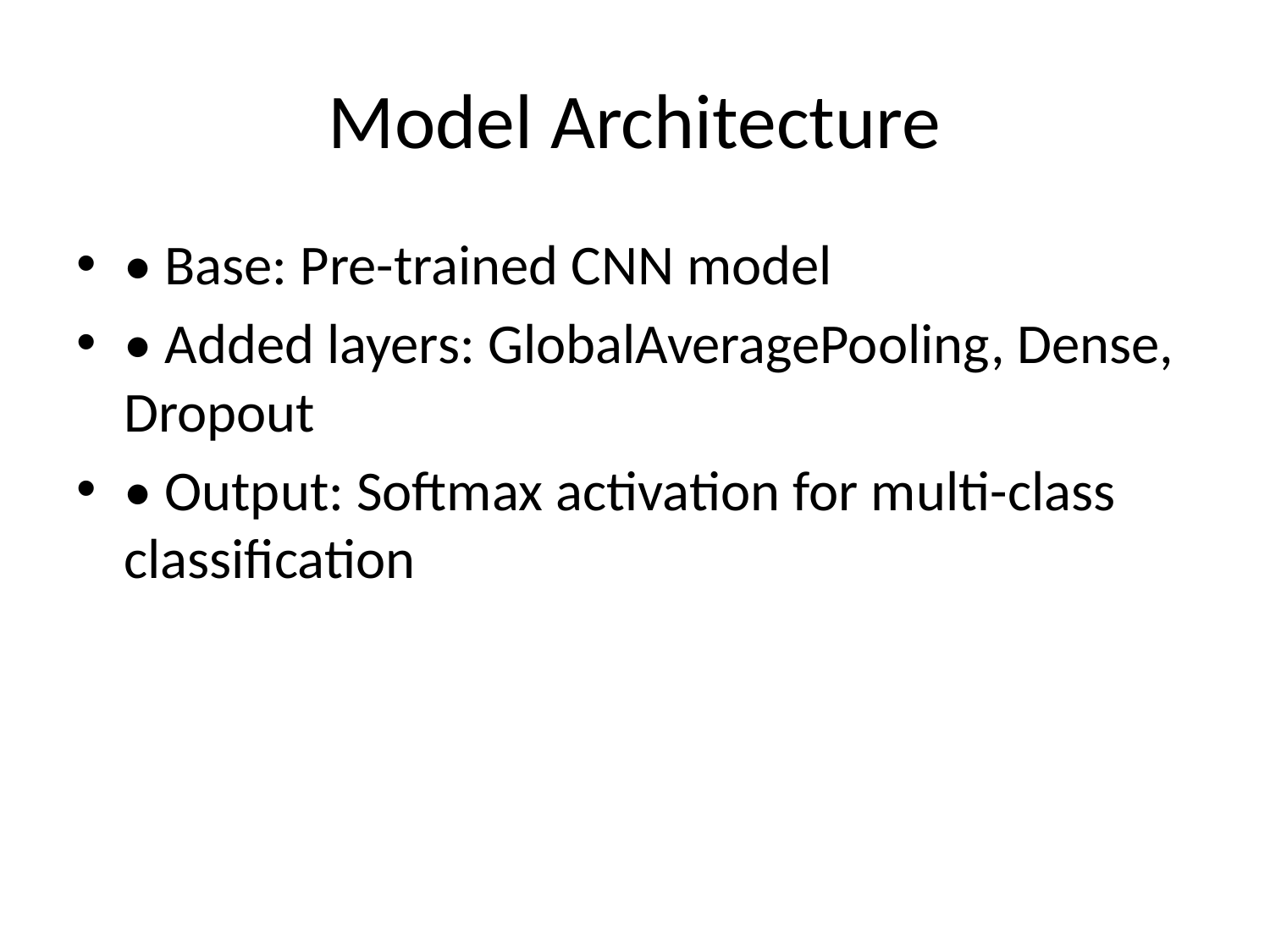

# Model Architecture
• Base: Pre-trained CNN model
• Added layers: GlobalAveragePooling, Dense, Dropout
• Output: Softmax activation for multi-class classification